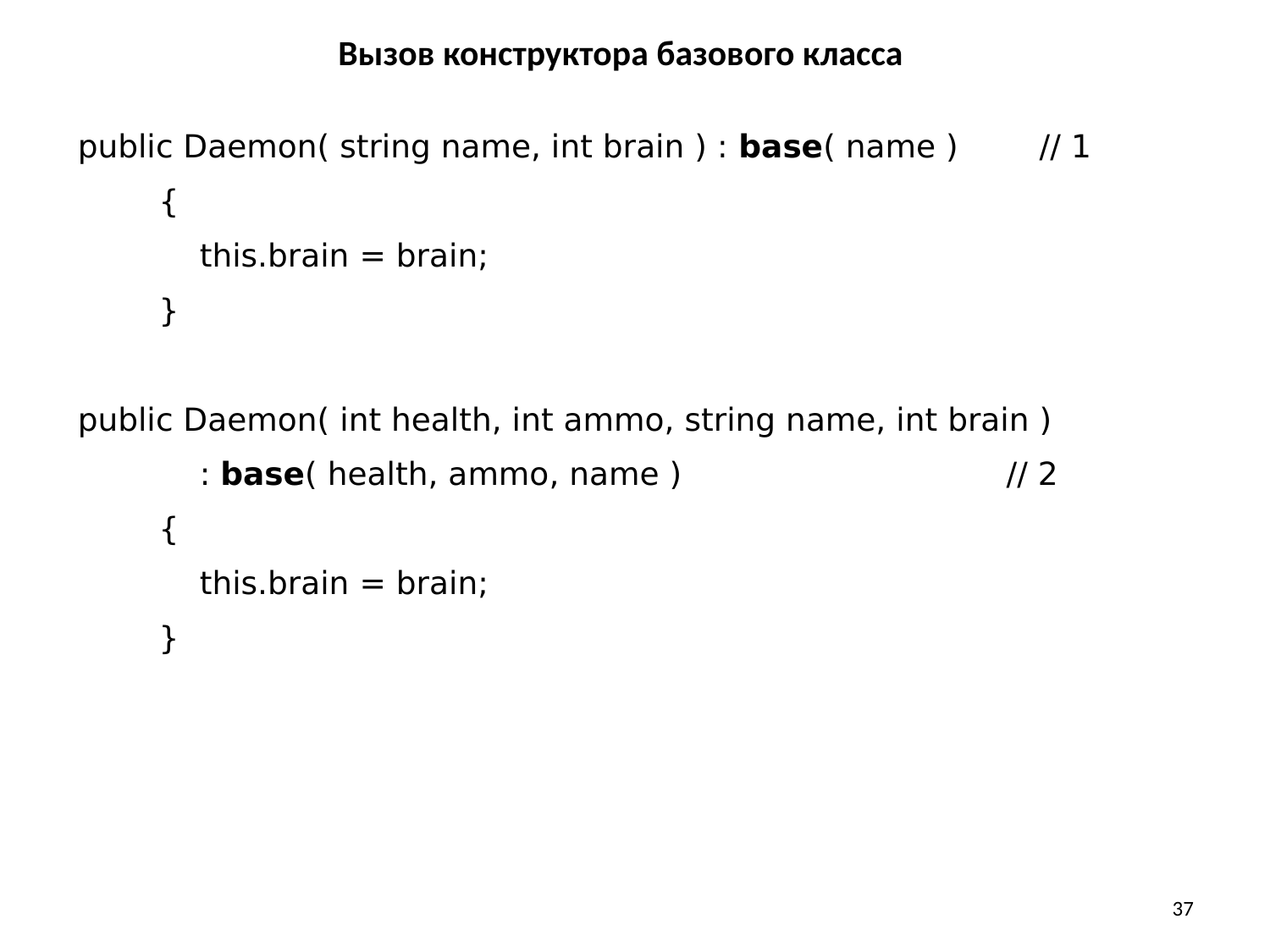

# Вызов конструктора базового класса
public Daemon( string name, int brain ) : base( name )        // 1
        {
            this.brain = brain;
        }

public Daemon( int health, int ammo, string name, int brain )
            : base( health, ammo, name )                                // 2
        {
            this.brain = brain;
        }
37